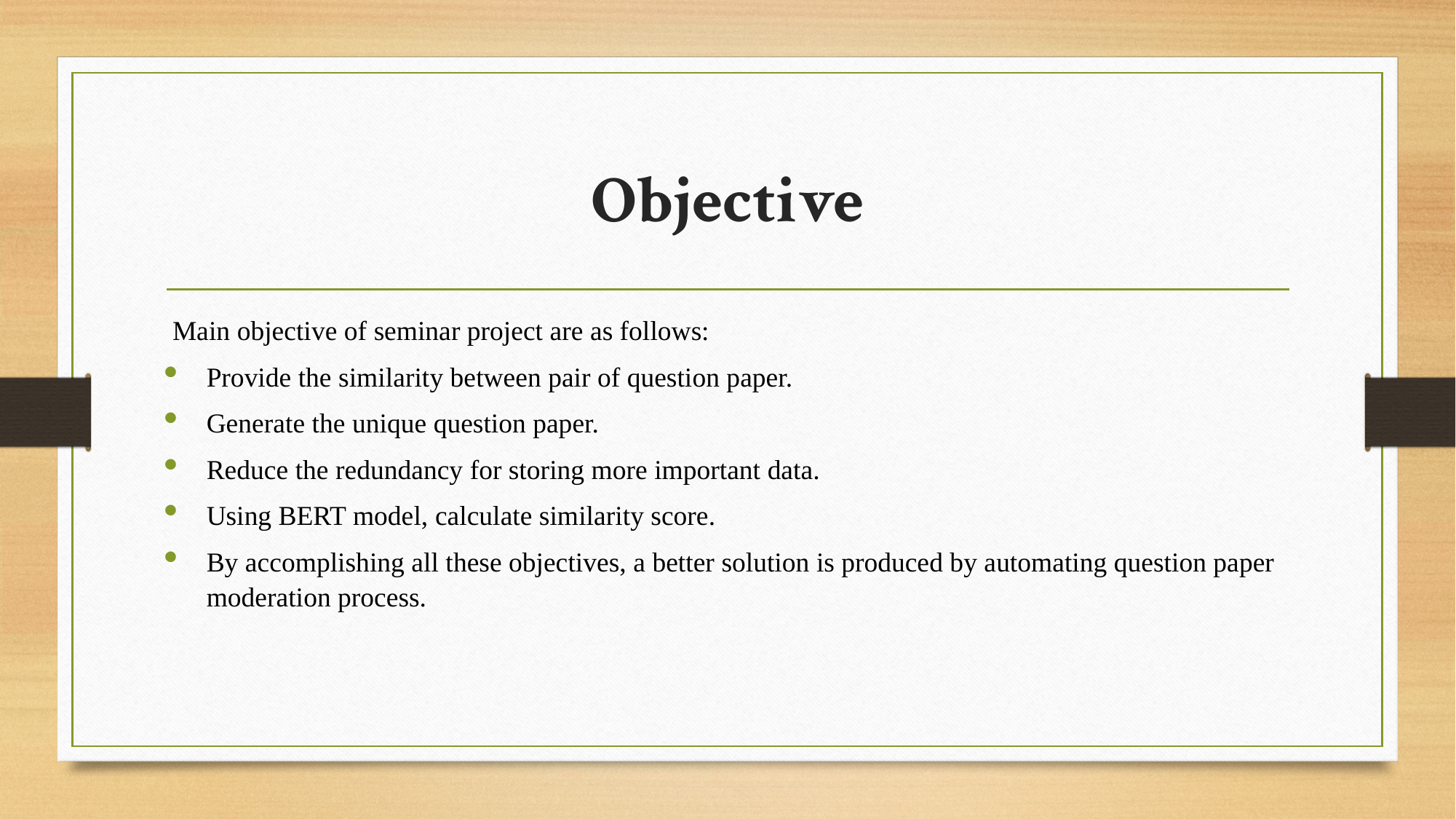

# Objective
 Main objective of seminar project are as follows:
Provide the similarity between pair of question paper.
Generate the unique question paper.
Reduce the redundancy for storing more important data.
Using BERT model, calculate similarity score.
By accomplishing all these objectives, a better solution is produced by automating question paper moderation process.